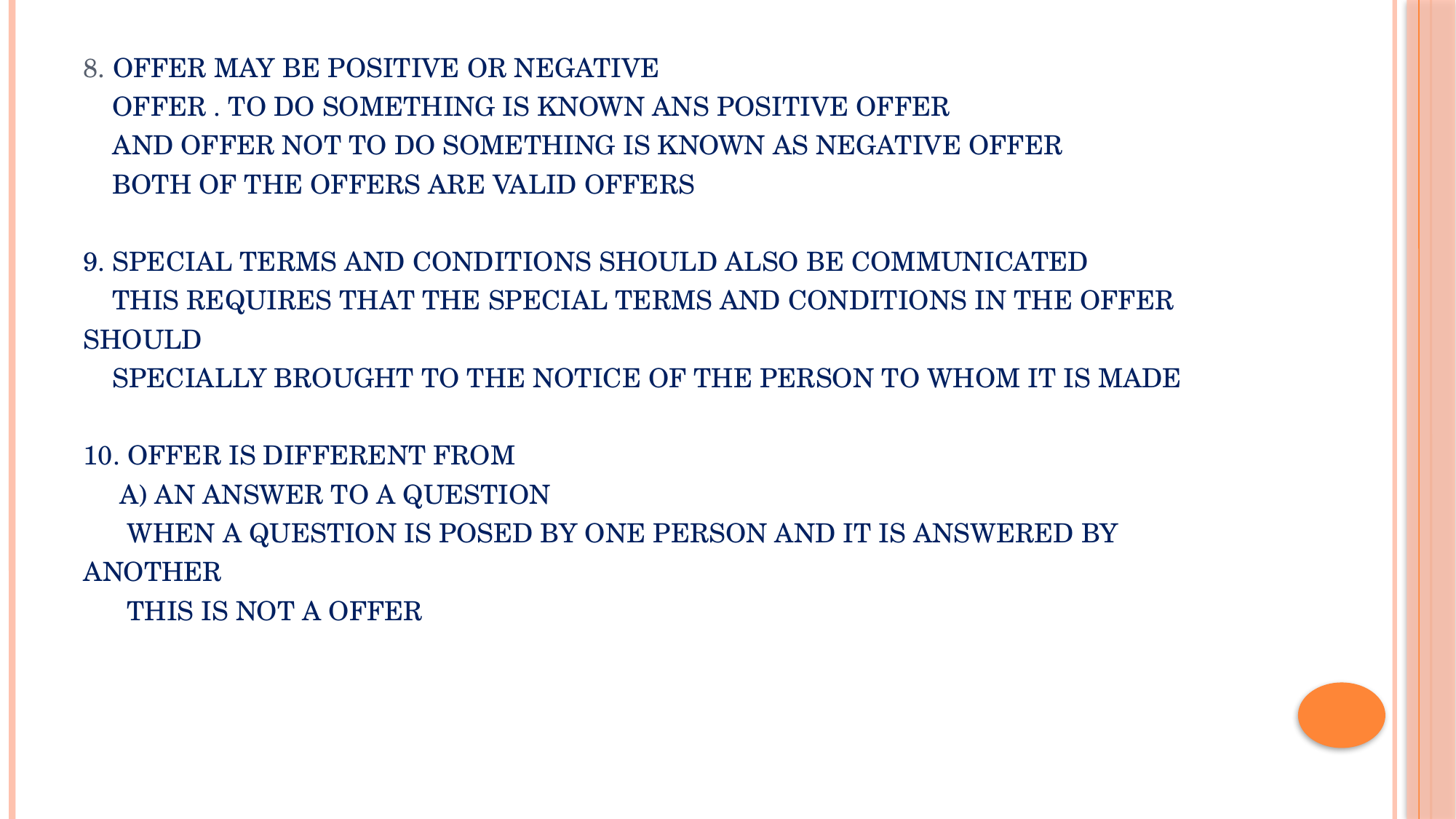

# 8. OFFER MAY BE POSITIVE OR NEGATIVE offer . to do something is known ans positive offer and offer not to do something is known as negative offer both of the offers are valid offers 9. SPECIAL TERMS AND CONDITIONS SHOULD ALSO BE COMMUNICATED this requires that the special terms and conditions in the offer should specially brought to the notice of the person to whom it is made 10. OFFER IS DIFFERENT FROM A) AN ANSWER TO A QUESTION when a question is posed by one person and it is answered by another this is not a offer